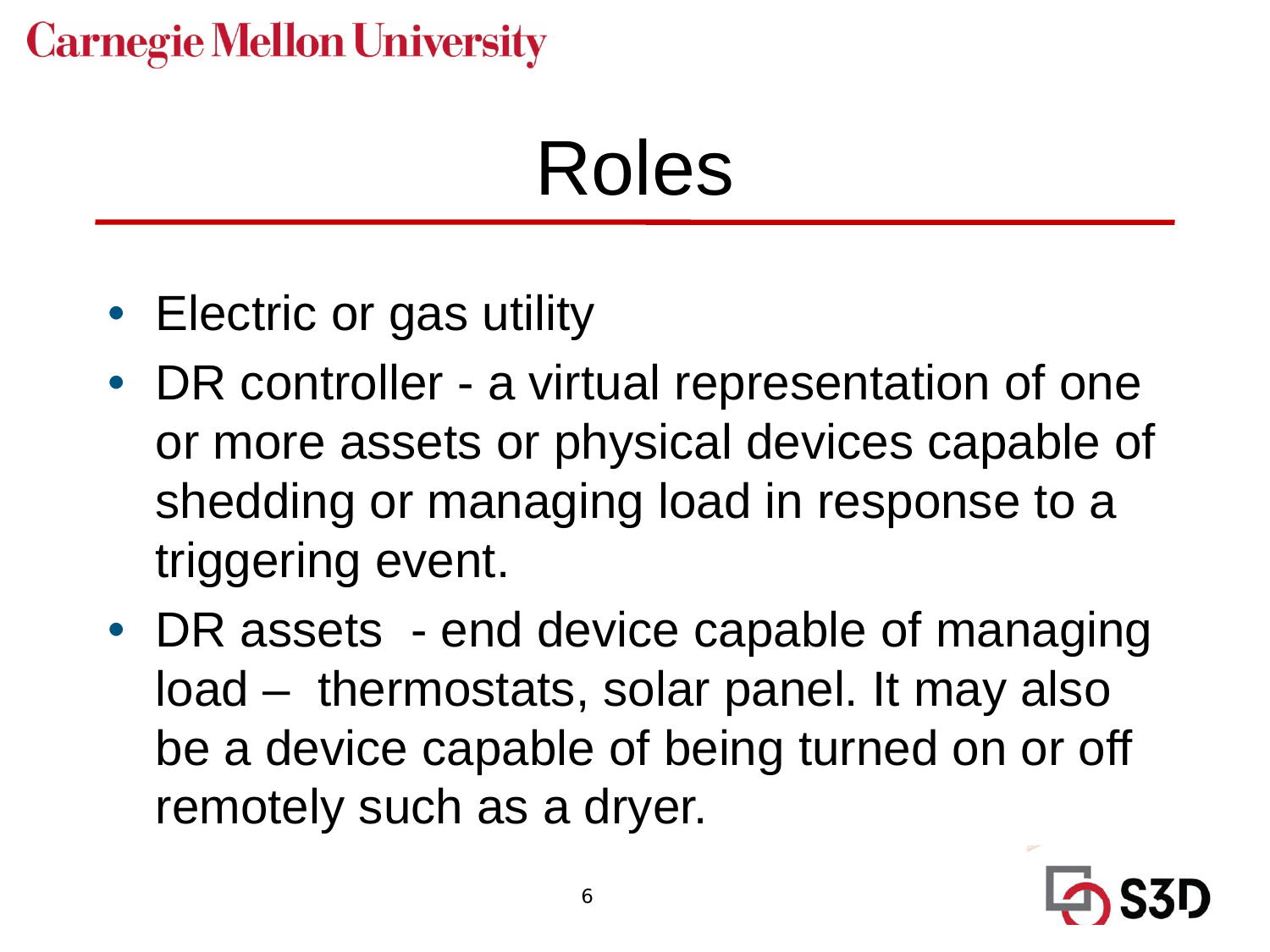

# Roles
Electric or gas utility
DR controller - a virtual representation of one or more assets or physical devices capable of shedding or managing load in response to a triggering event.
DR assets  - end device capable of managing load –  thermostats, solar panel. It may also be a device capable of being turned on or off remotely such as a dryer.